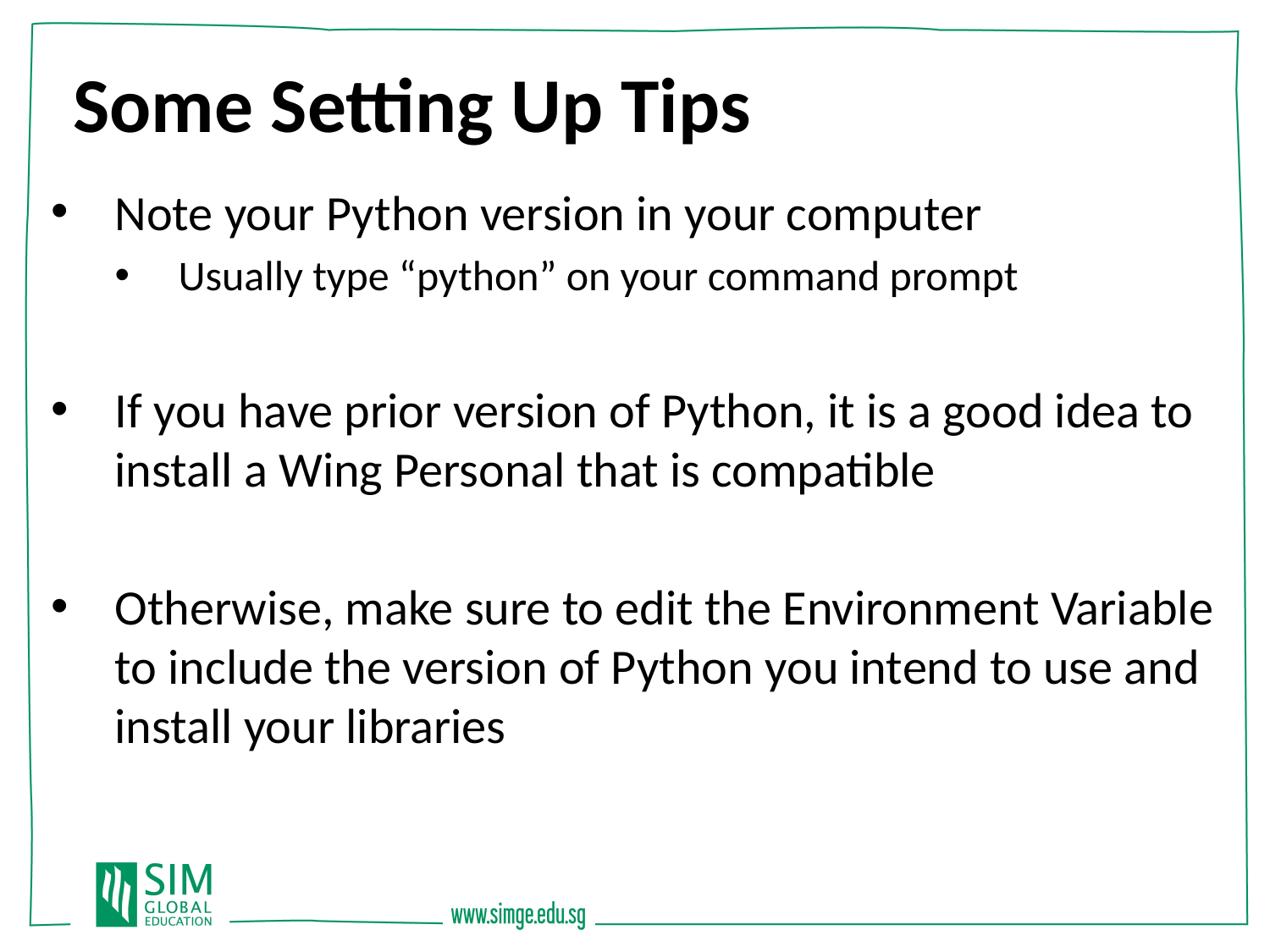

Some Setting Up Tips
Note your Python version in your computer
Usually type “python” on your command prompt

If you have prior version of Python, it is a good idea to install a Wing Personal that is compatible

Otherwise, make sure to edit the Environment Variable to include the version of Python you intend to use and install your libraries